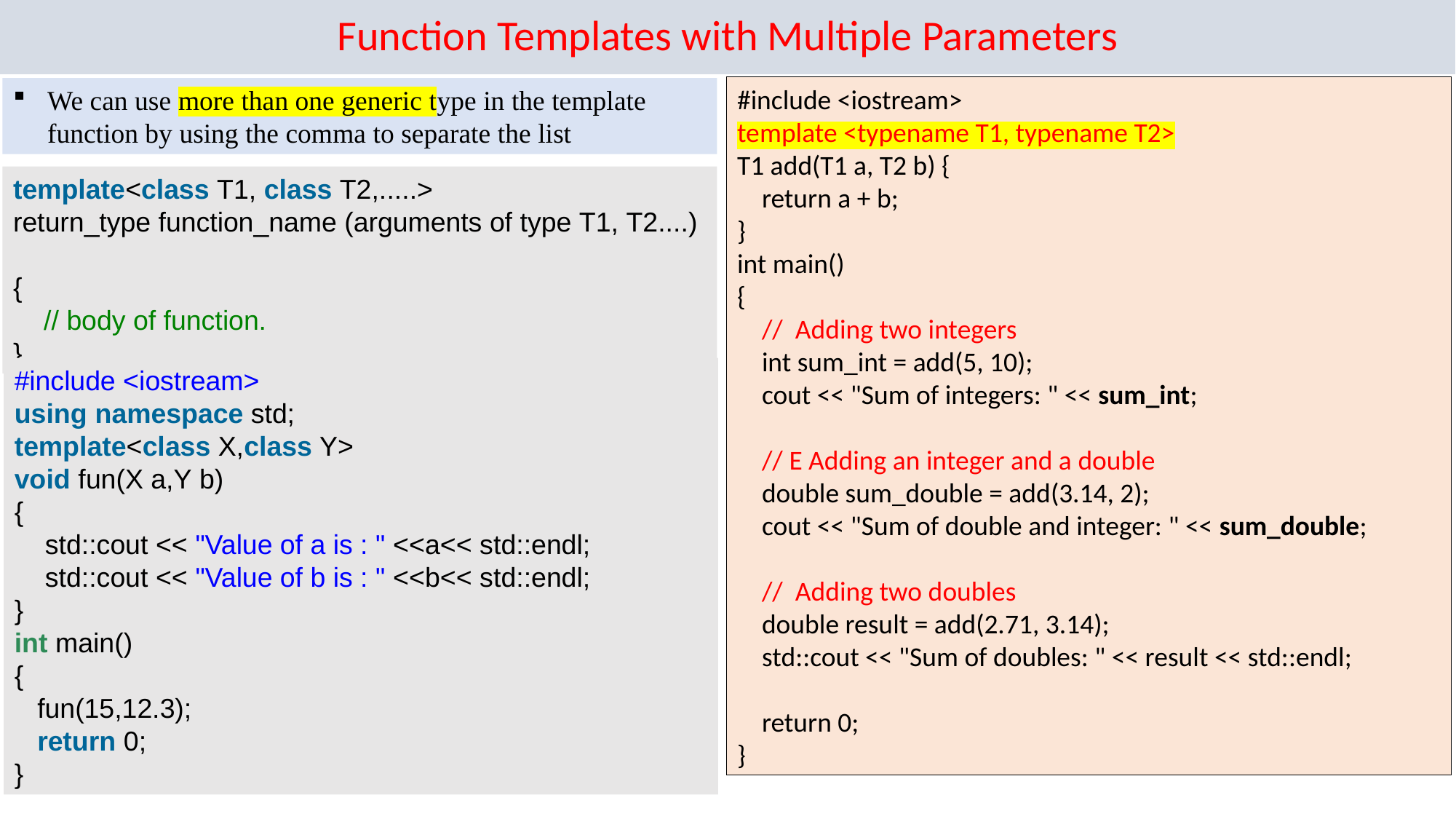

# Function Templates with Multiple Parameters
#include <iostream>
template <typename T1, typename T2>
T1 add(T1 a, T2 b) {
    return a + b;
}
int main()
{
    //  Adding two integers
    int sum_int = add(5, 10);
    cout << "Sum of integers: " << sum_int;

    // E Adding an integer and a double
    double sum_double = add(3.14, 2);
    cout << "Sum of double and integer: " << sum_double;

    //  Adding two doubles
    double result = add(2.71, 3.14);
    std::cout << "Sum of doubles: " << result << std::endl;

    return 0;
}
We can use more than one generic type in the template function by using the comma to separate the list
template<class T1, class T2,.....>
return_type function_name (arguments of type T1, T2....)
{
    // body of function.
}
#include <iostream>
using namespace std;
template<class X,class Y>
void fun(X a,Y b)
{
    std::cout << "Value of a is : " <<a<< std::endl;
    std::cout << "Value of b is : " <<b<< std::endl;
}
int main()
{
   fun(15,12.3);
   return 0;
}